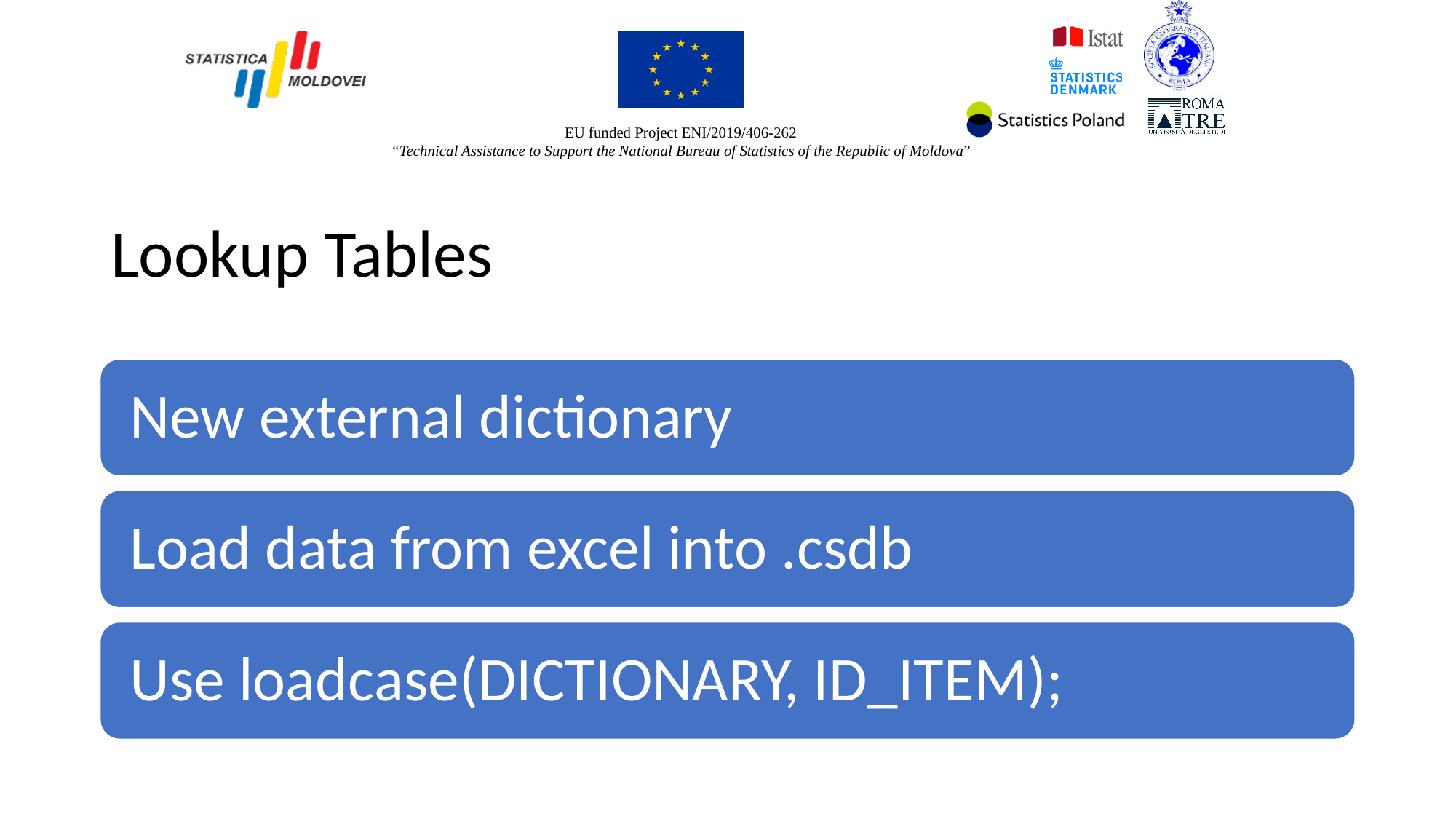

# Lookup Tables
New external dictionary
Load data from excel into .csdb
Use loadcase(DICTIONARY, ID_ITEM);